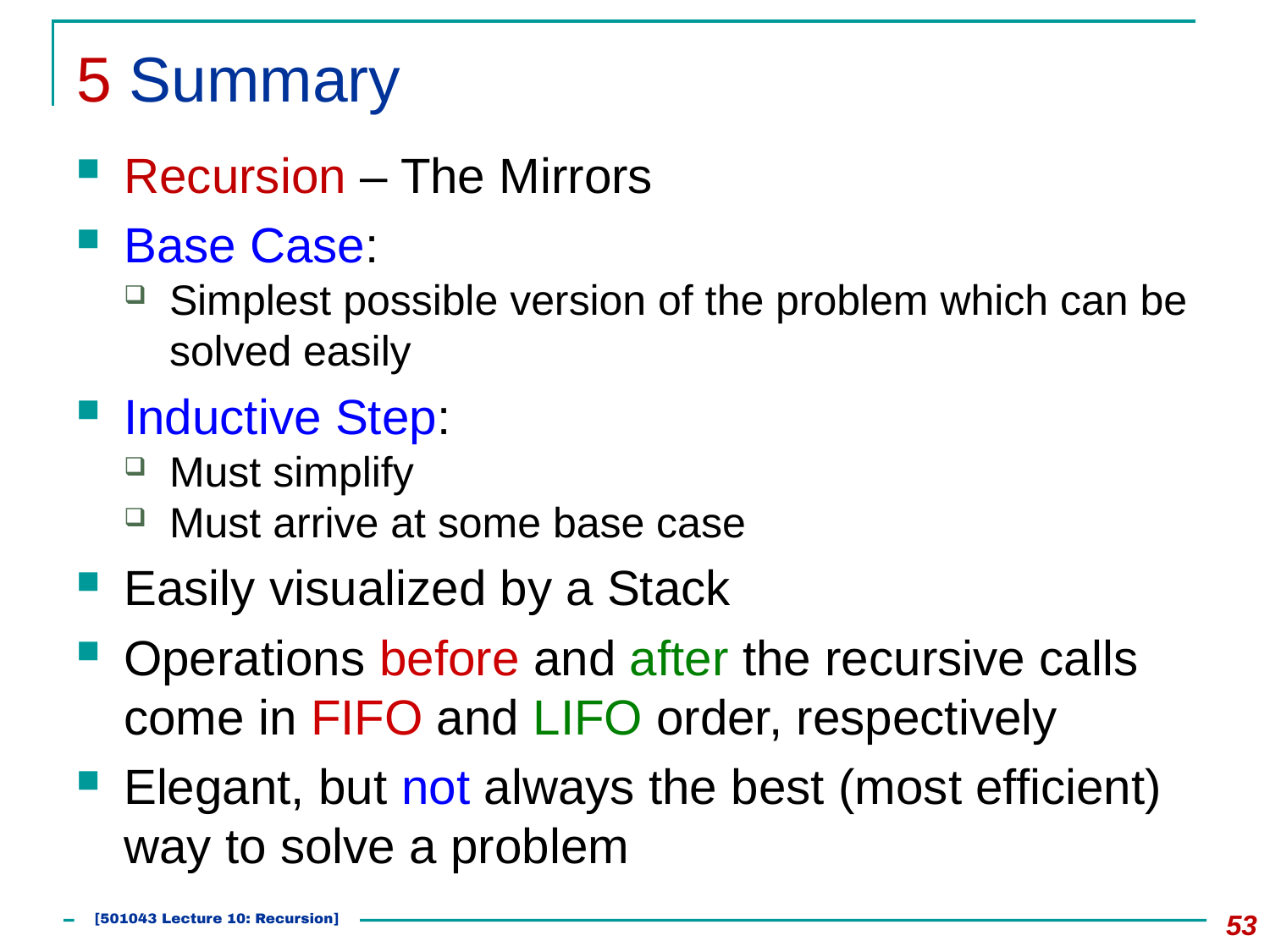

# 5 Summary
Recursion – The Mirrors
Base Case:
Simplest possible version of the problem which can be solved easily
Inductive Step:
Must simplify
Must arrive at some base case
Easily visualized by a Stack
Operations before and after the recursive calls come in FIFO and LIFO order, respectively
Elegant, but not always the best (most efficient) way to solve a problem
53
[501043 Lecture 10: Recursion]